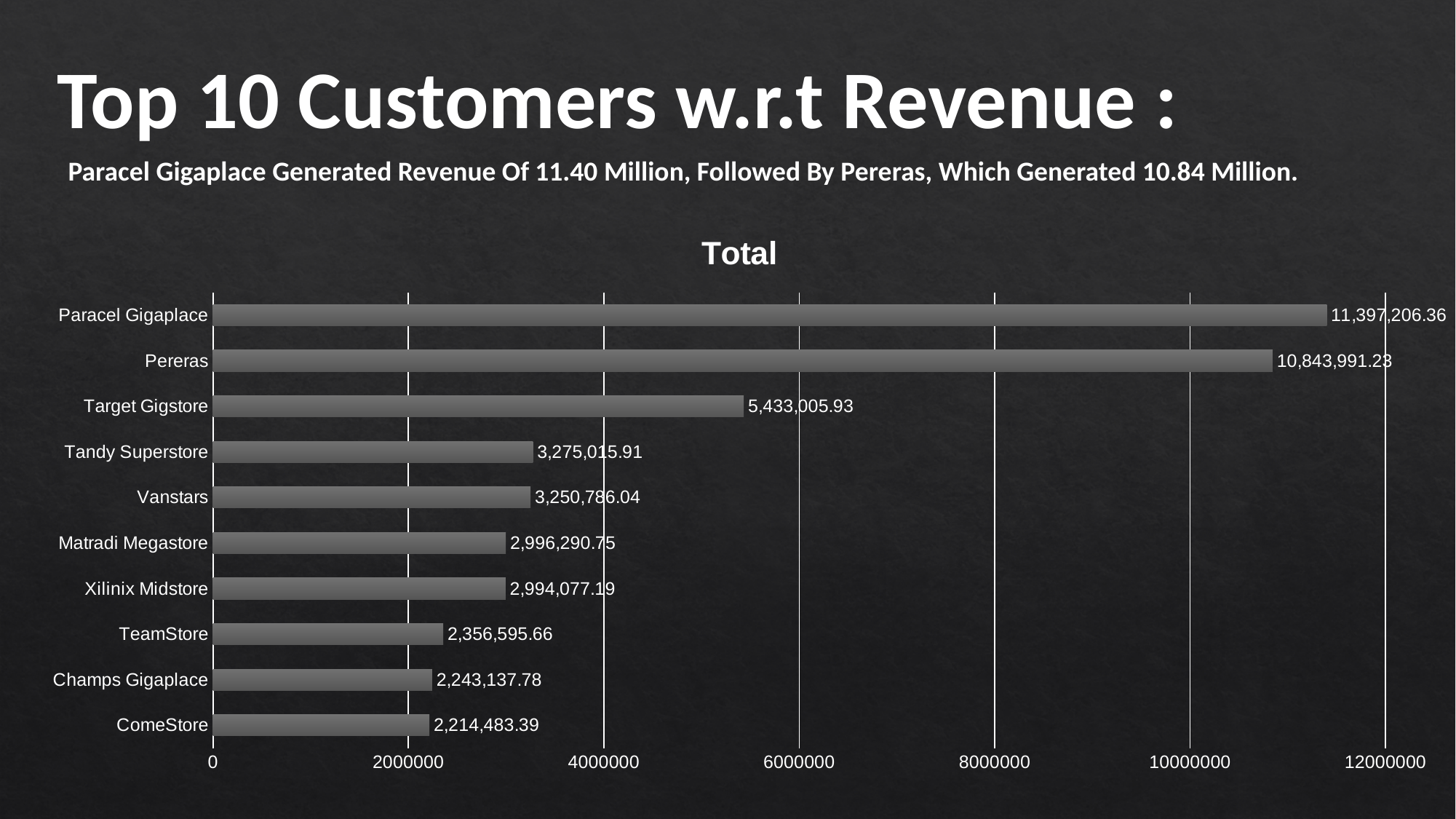

Top 10 Customers w.r.t Revenue :
Paracel Gigaplace Generated Revenue Of 11.40 Million, Followed By Pereras, Which Generated 10.84 Million.

### Chart:

| Category |  |
|---|---|
| ComeStore | 2214483.390000003 |
| Champs Gigaplace | 2243137.78 |
| TeamStore | 2356595.659999999 |
| Xilinix Midstore | 2994077.189999997 |
| Matradi Megastore | 2996290.7500000005 |
| Vanstars | 3250786.0399999972 |
| Tandy Superstore | 3275015.91 |
| Target Gigstore | 5433005.93 |
| Pereras | 10843991.229999993 |
| Paracel Gigaplace | 11397206.359999996 |